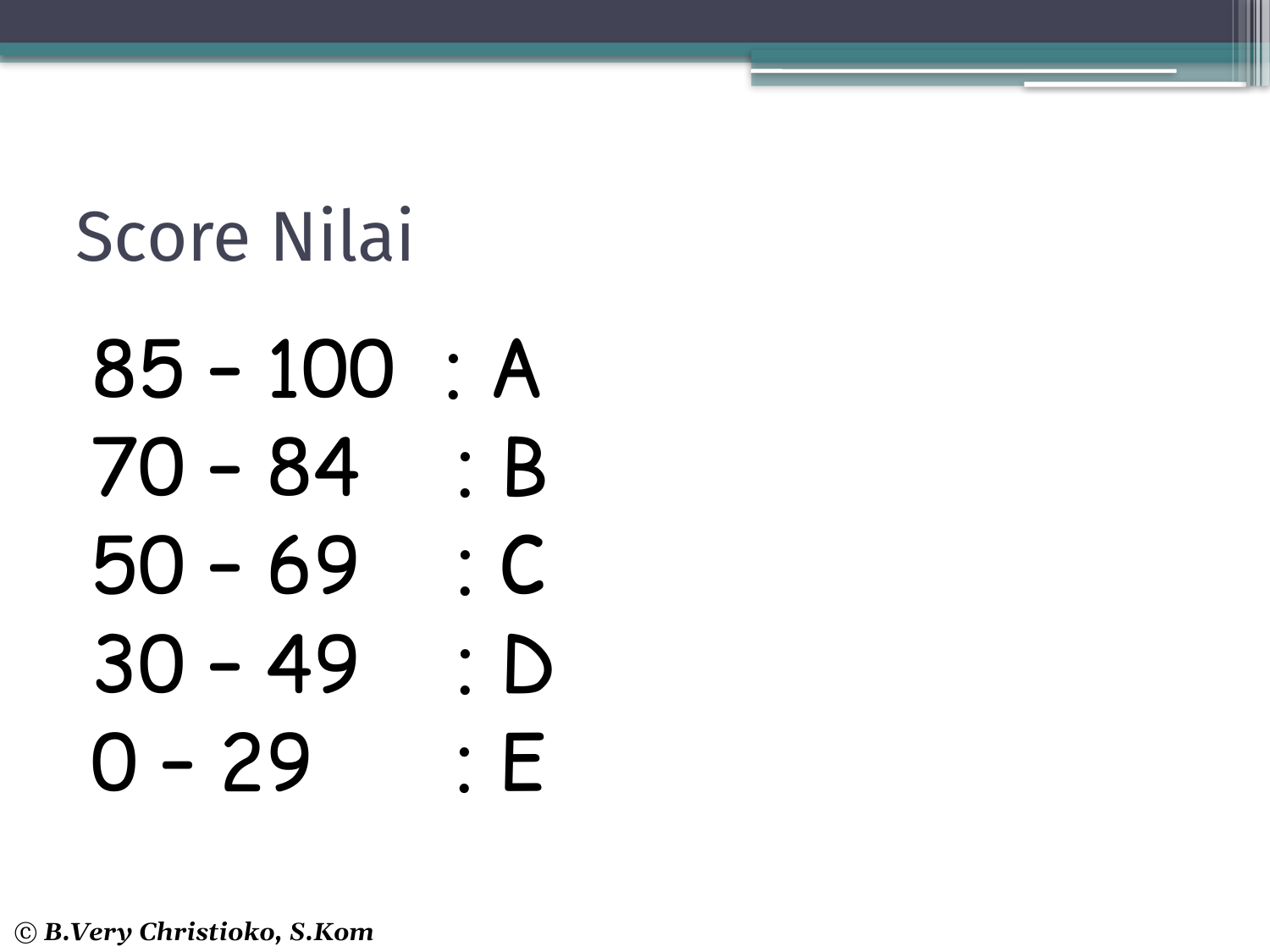

# Score Nilai
85 – 100  : A
70 – 84    : B
50 – 69    : C
30 – 49    : D
0 – 29      : E
© B.Very Christioko, S.Kom